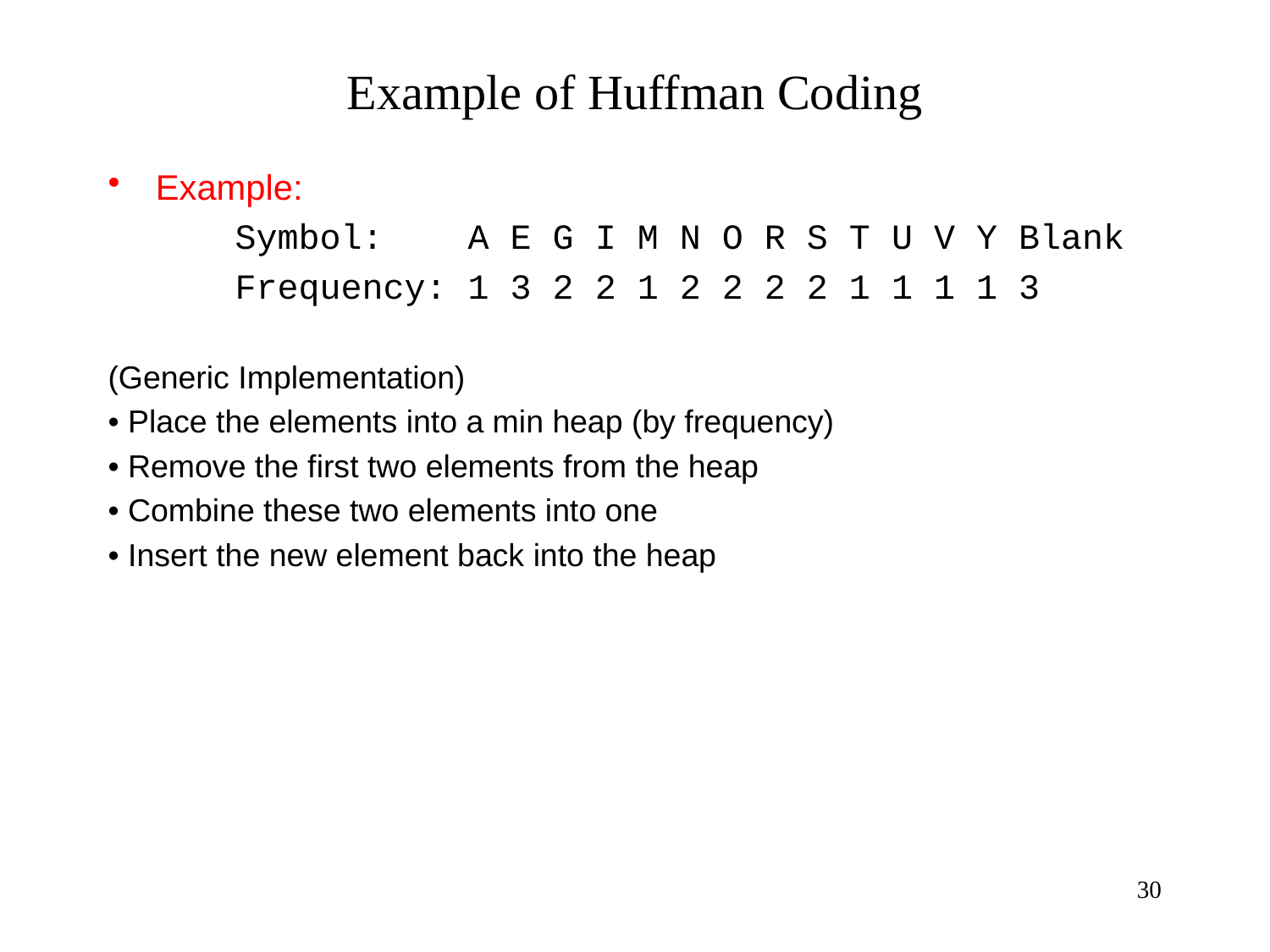

# Example of Huffman Coding
Example:
	Symbol:    A E G I M N O R S T U V Y Blank
	Frequency: 1 3 2 2 1 2 2 2 2 1 1 1 1 3

(Generic Implementation)
• Place the elements into a min heap (by frequency)
• Remove the first two elements from the heap
• Combine these two elements into one
• Insert the new element back into the heap
30